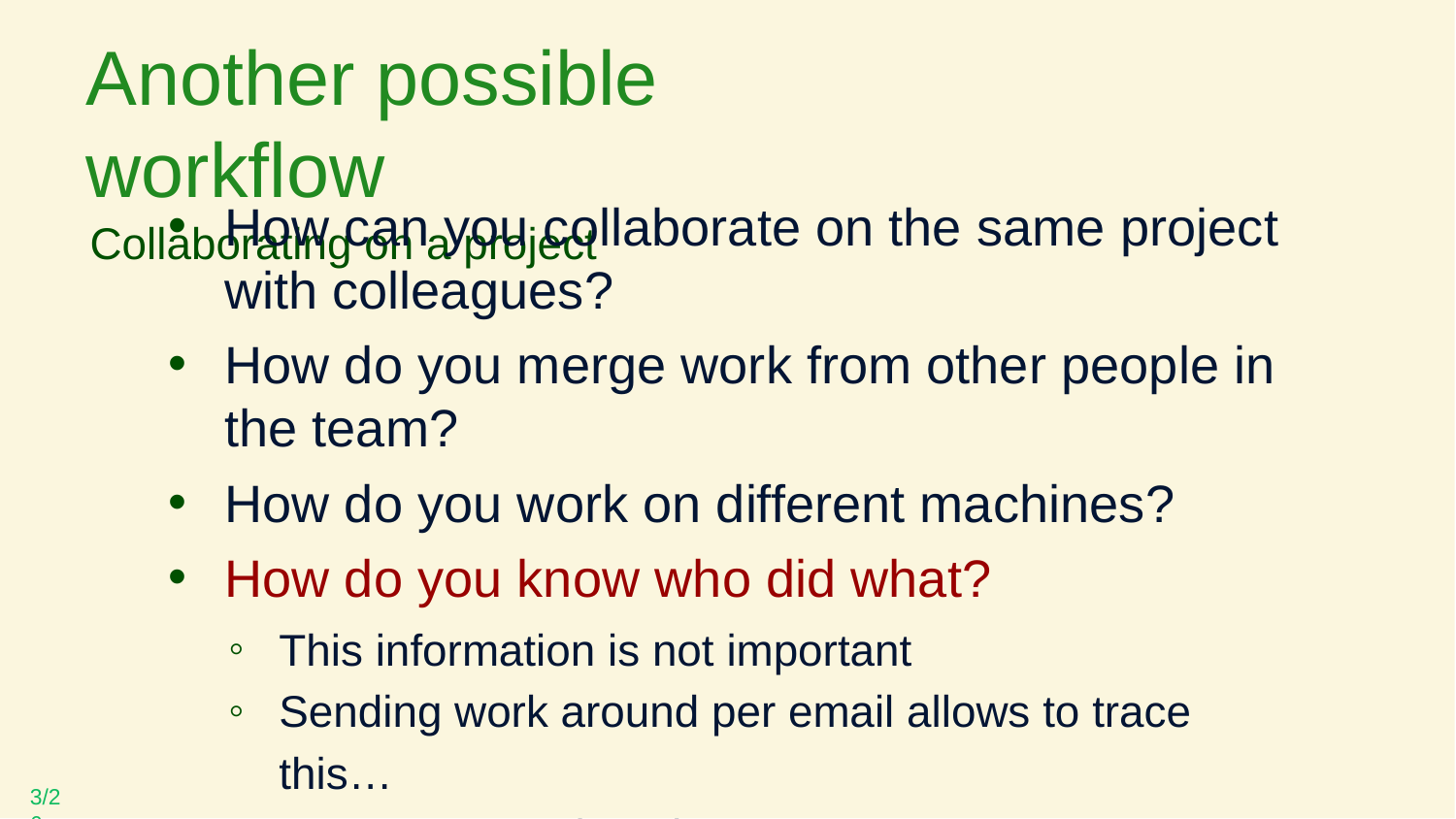

# Another possible workflow
Collaborating on a project
How can you collaborate on the same project with colleagues?
How do you merge work from other people in the team?
How do you work on different machines?
How do you know who did what?
This information is not important
Sending work around per email allows to trace this…
Put comments into the source!
3/26